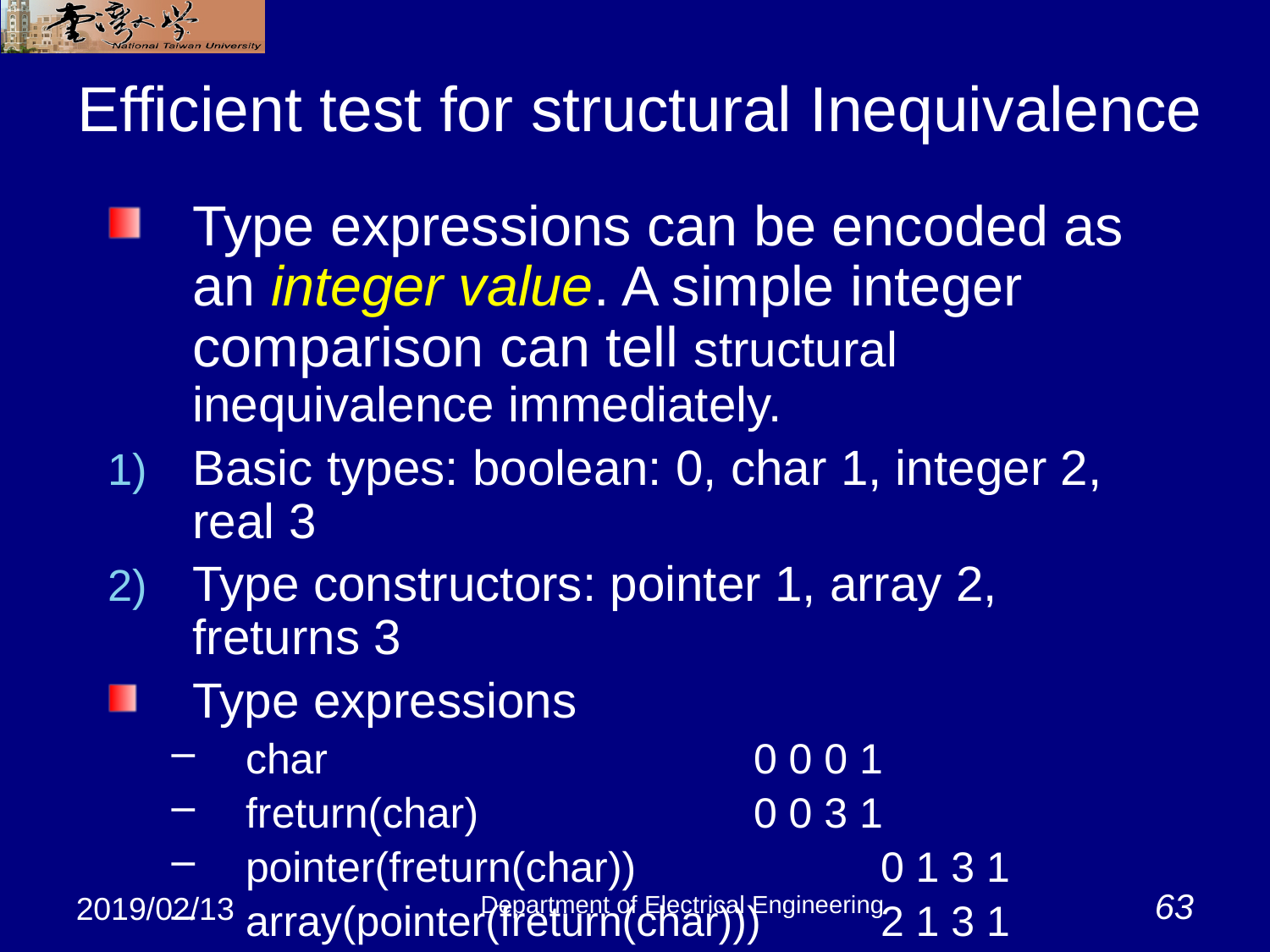

# Efficient test for structural Inequivalence
Type expressions can be encoded as an integer value. A simple integer comparison can tell structural inequivalence immediately.
Basic types: boolean: 0, char 1, integer 2, real 3
Type constructors: pointer 1, array 2, freturns 3
Type expressions
char				0 0 0 1
freturn(char)			0 0 3 1
pointer(freturn(char))		0 1 3 1
array(pointer(freturn(char)))	2 1 3 1
Department of Electrical Engineering
63